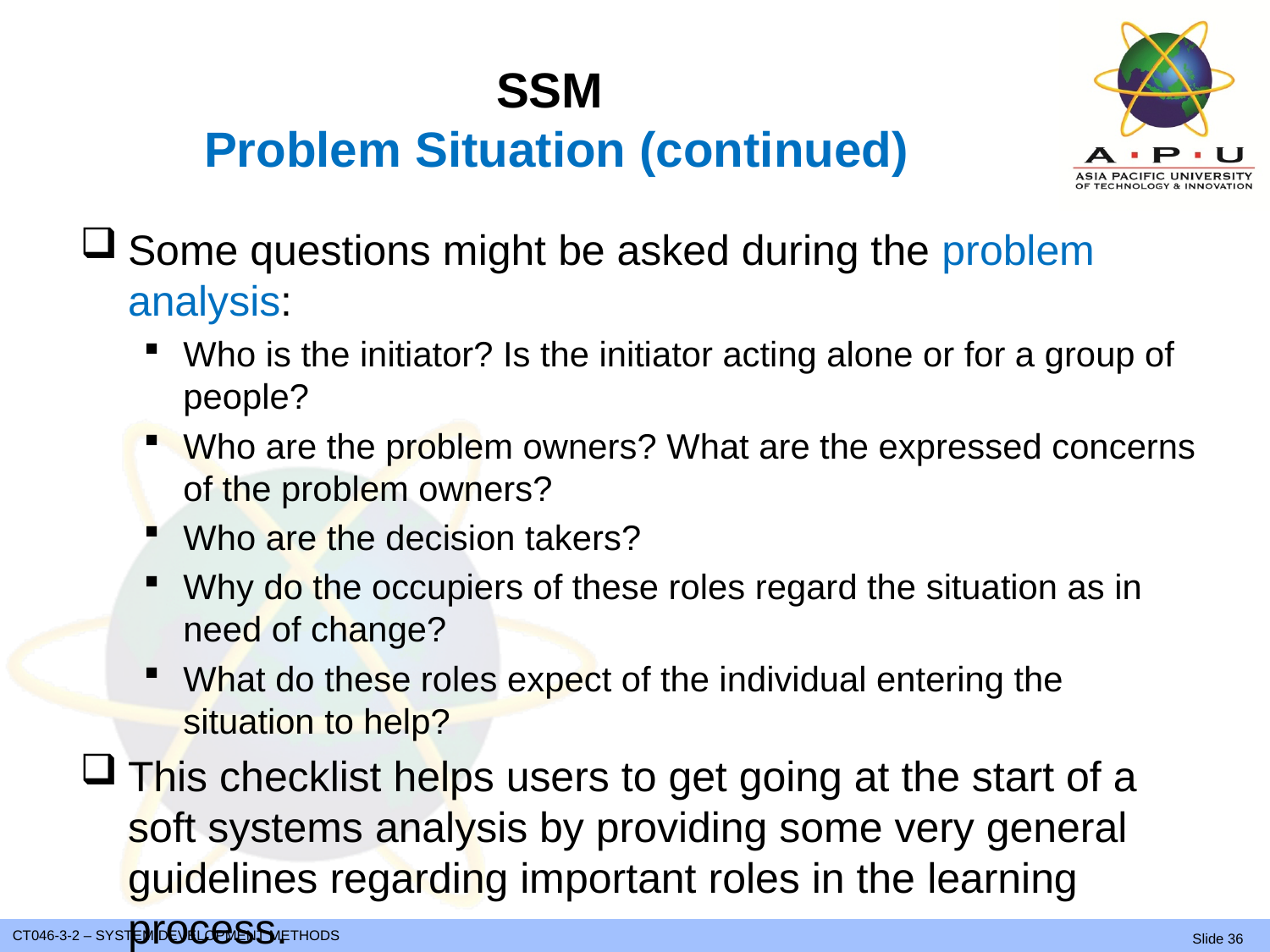

# SSM Problem Situation (continued)
Some questions might be asked during the problem analysis:
Who is the initiator? Is the initiator acting alone or for a group of people?
Who are the problem owners? What are the expressed concerns of the problem owners?
Who are the decision takers?
Why do the occupiers of these roles regard the situation as in need of change?
What do these roles expect of the individual entering the situation to help?
This checklist helps users to get going at the start of a soft systems analysis by providing some very general guidelines regarding important roles in the learning process.